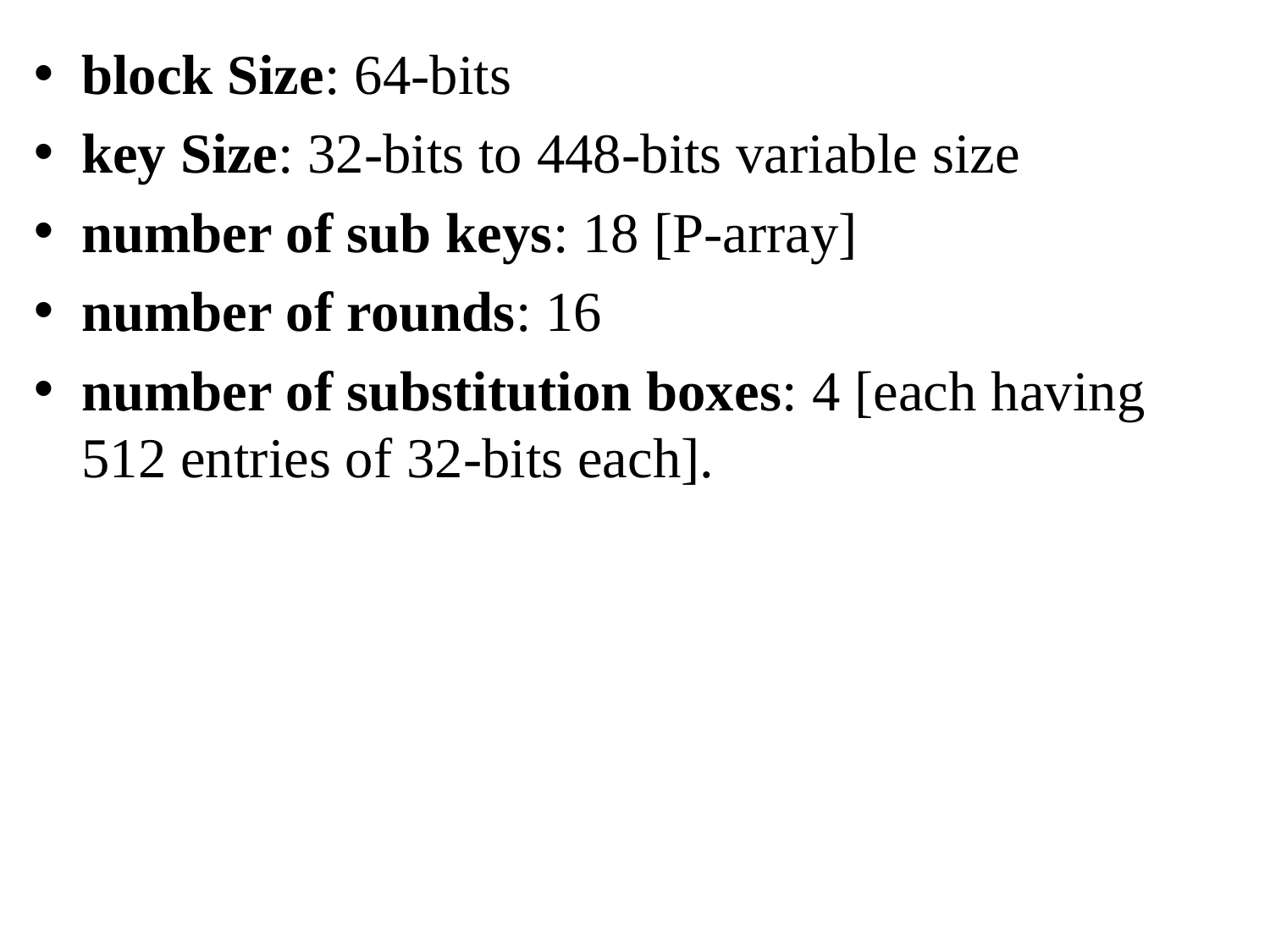

block Size: 64-bits
key Size: 32-bits to 448-bits variable size
number of sub keys: 18 [P-array]
number of rounds: 16
number of substitution boxes: 4 [each having 512 entries of 32-bits each].